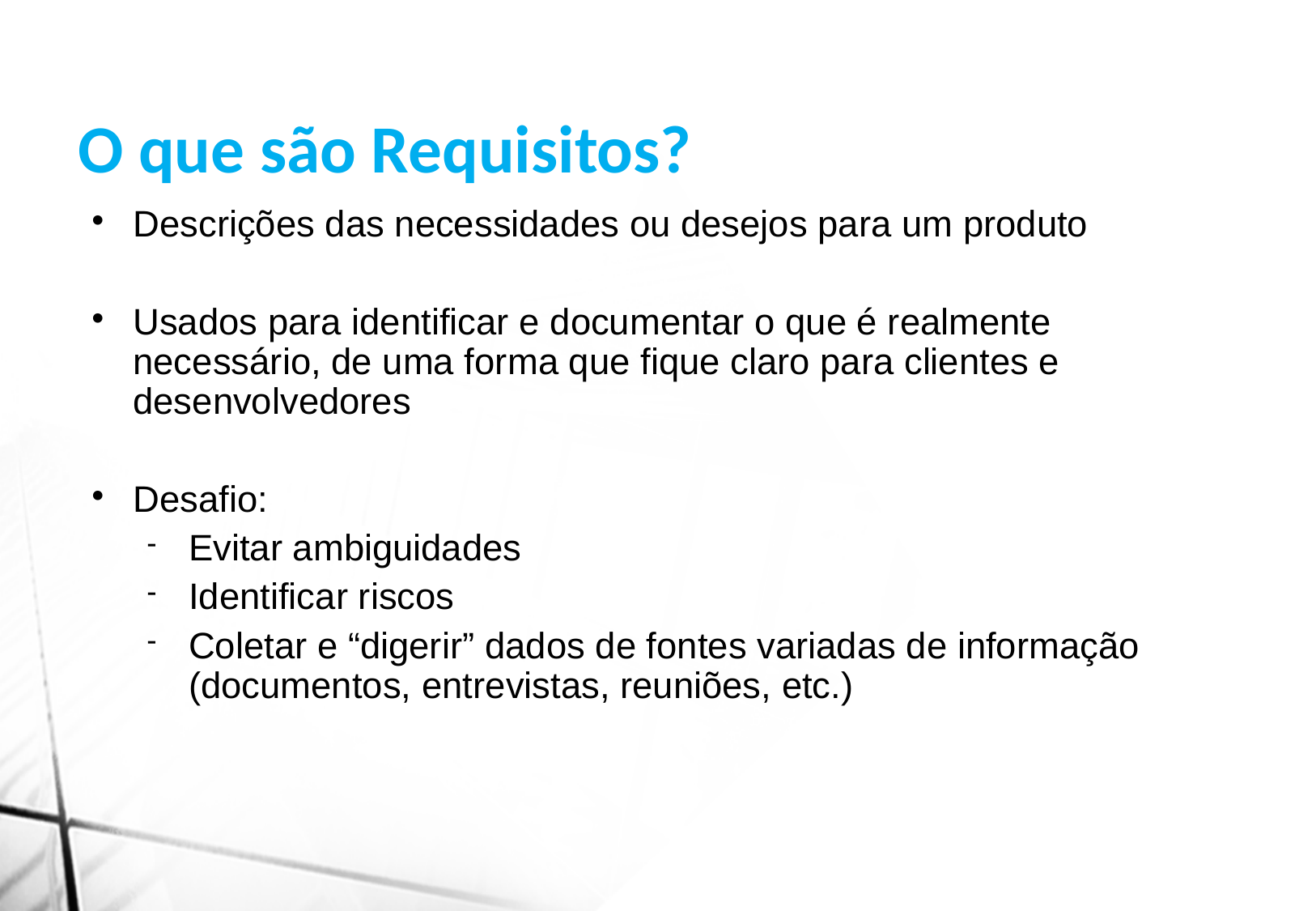

O que são Requisitos?
Descrições das necessidades ou desejos para um produto

Usados para identificar e documentar o que é realmente necessário, de uma forma que fique claro para clientes e desenvolvedores

Desafio:
Evitar ambiguidades
Identificar riscos
Coletar e “digerir” dados de fontes variadas de informação (documentos, entrevistas, reuniões, etc.)